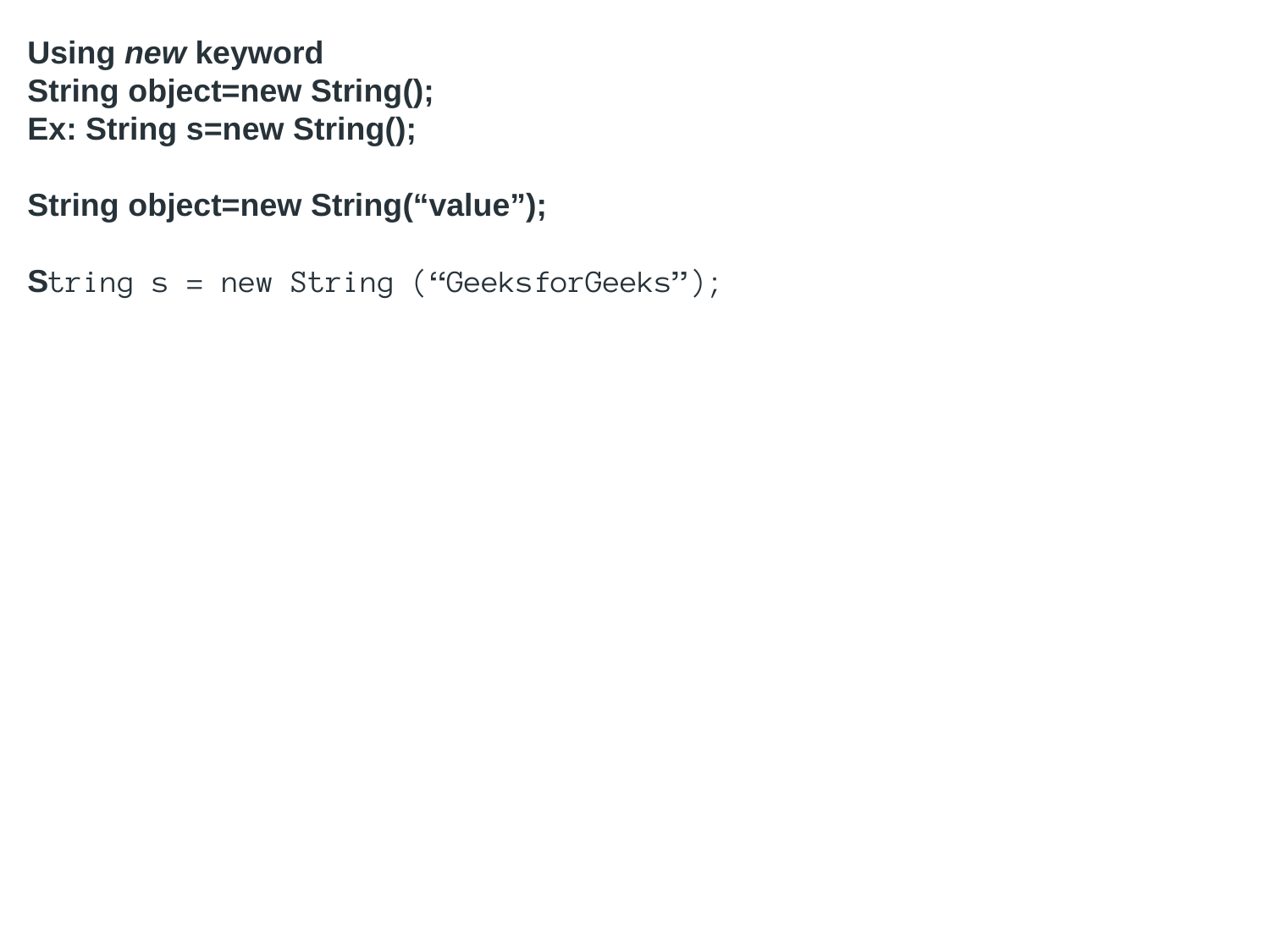

Using new keyword
String object=new String();
Ex: String s=new String();

String object=new String(“value”);

String s = new String (“GeeksforGeeks”);